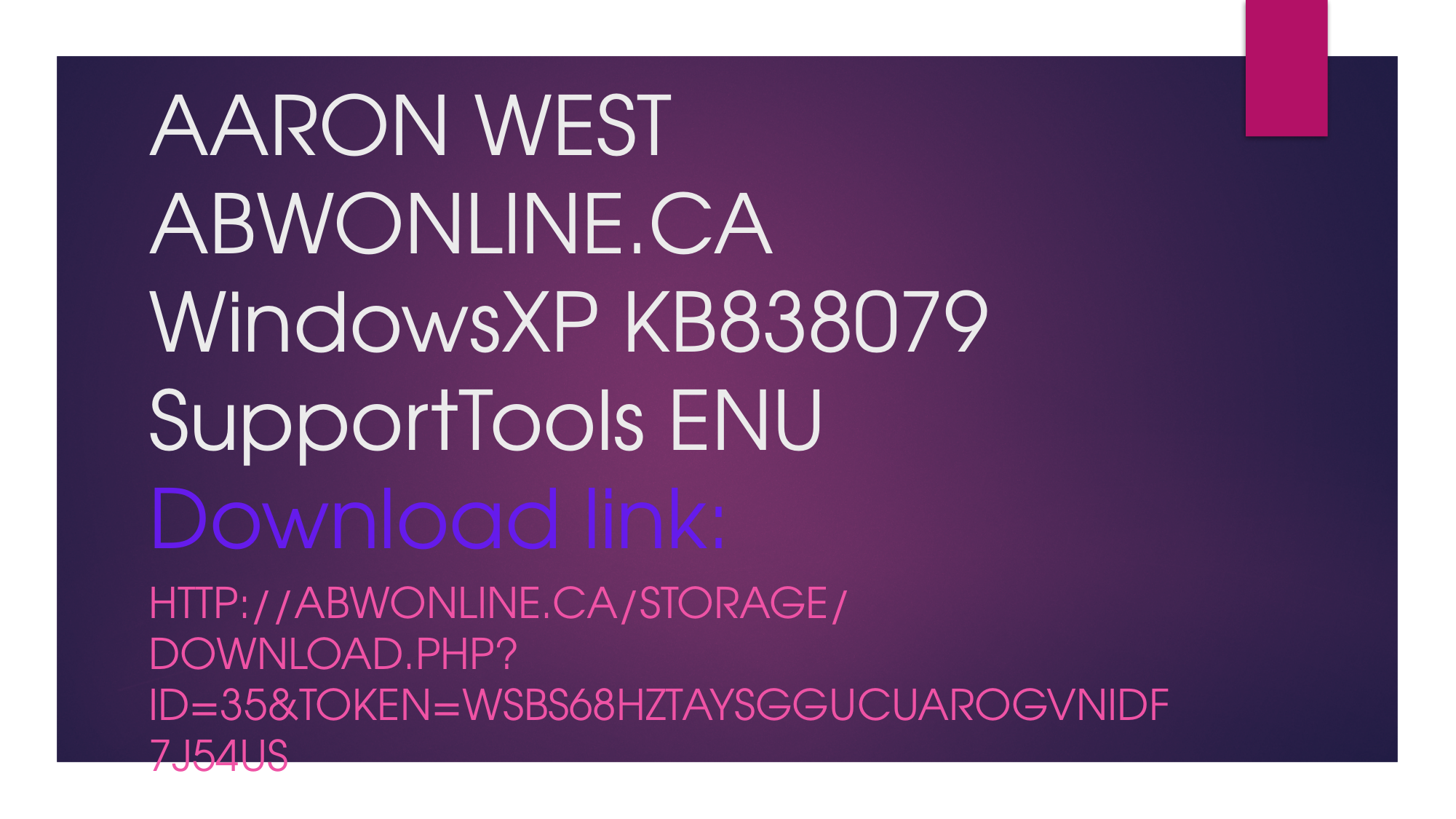

# AARON WEST ABWONLINE.CA WindowsXP KB838079 SupportTools ENU Download link:
http://abwonline.ca/storage/download.php?id=35&token=WSBs68hZtAysgGUcuaROgvNIDF7J54uS